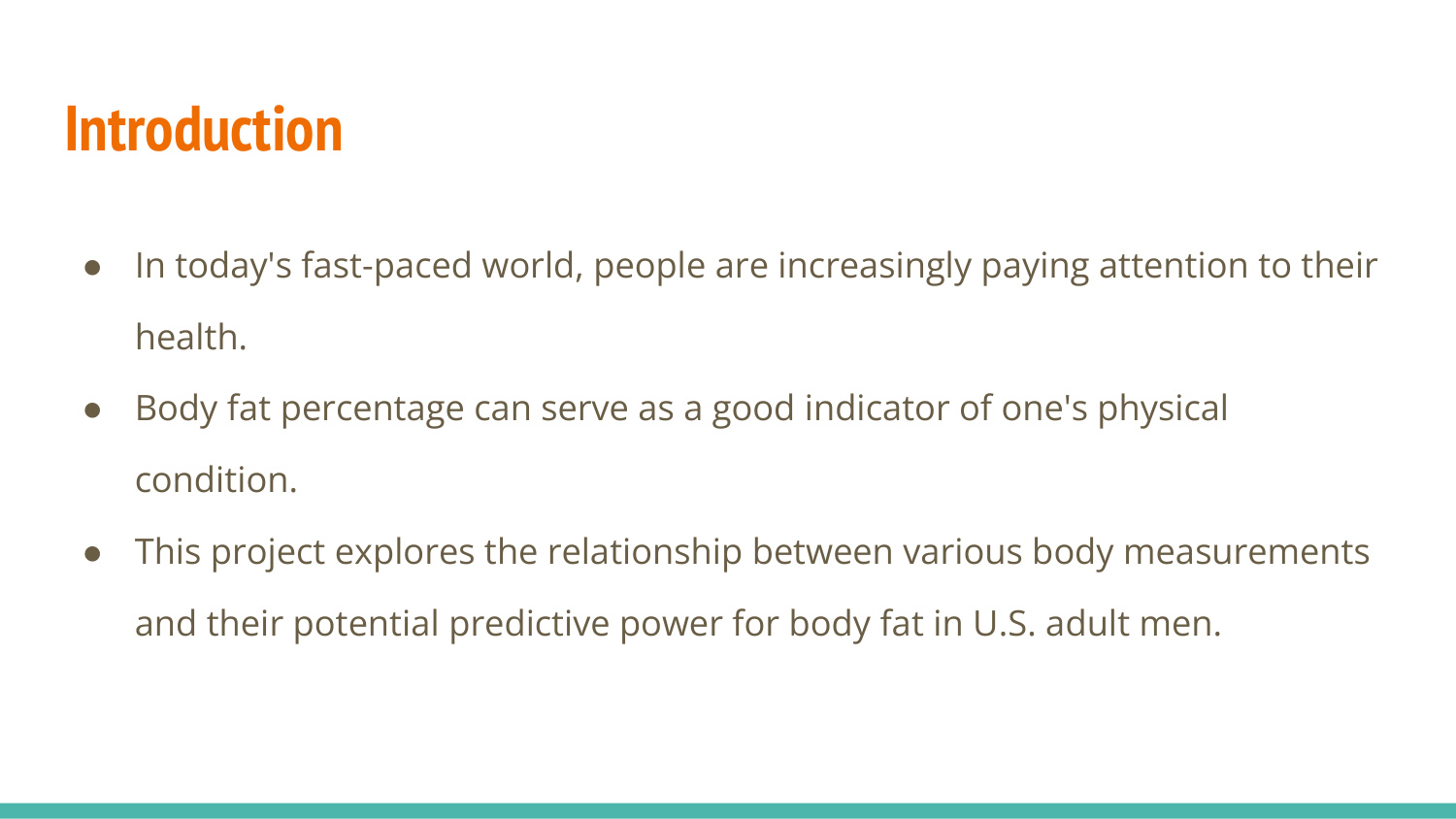

# Introduction
In today's fast-paced world, people are increasingly paying attention to their health.
Body fat percentage can serve as a good indicator of one's physical condition.
This project explores the relationship between various body measurements and their potential predictive power for body fat in U.S. adult men.